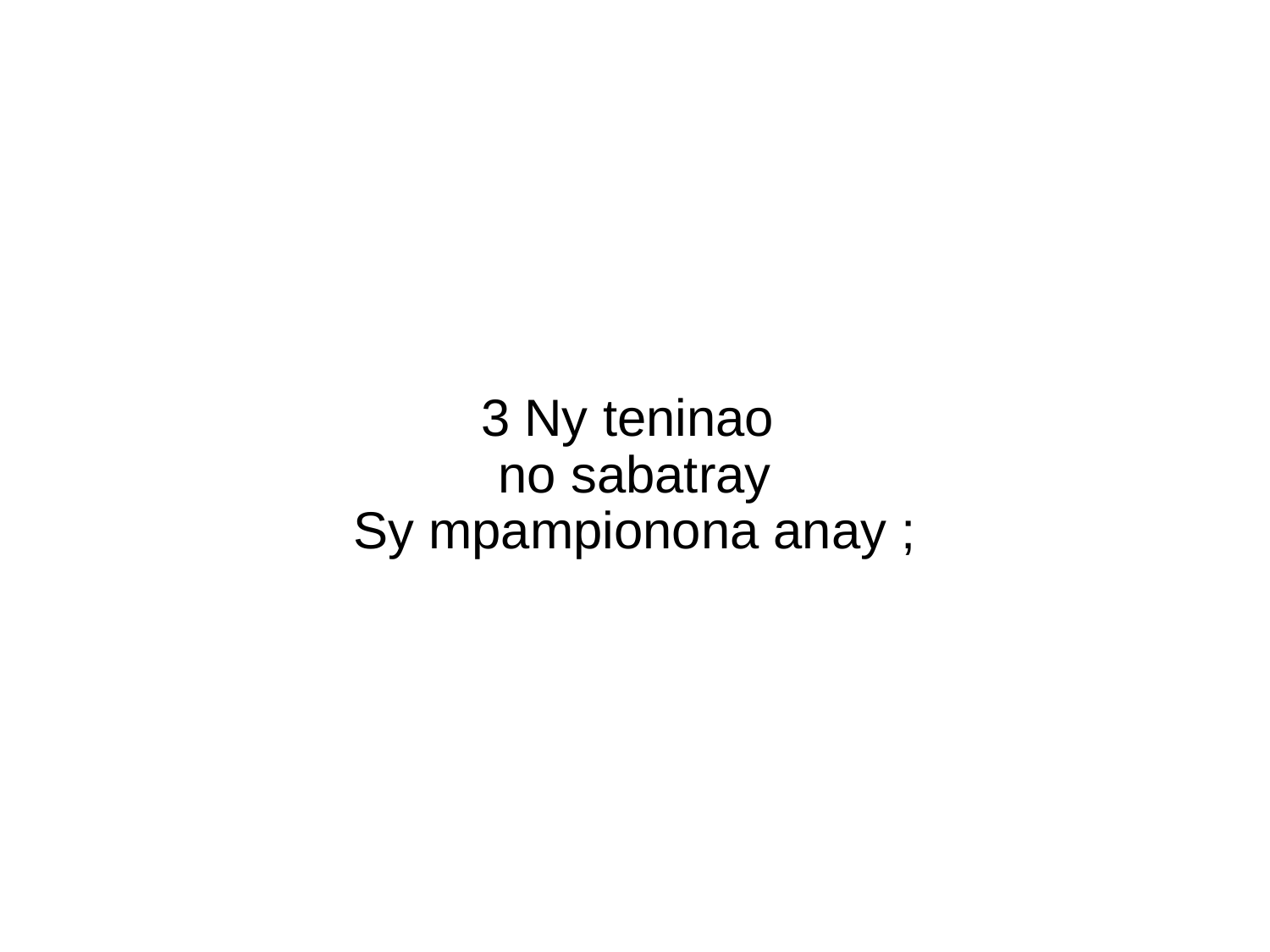

3 Ny teninao
no sabatray
Sy mpampionona anay ;